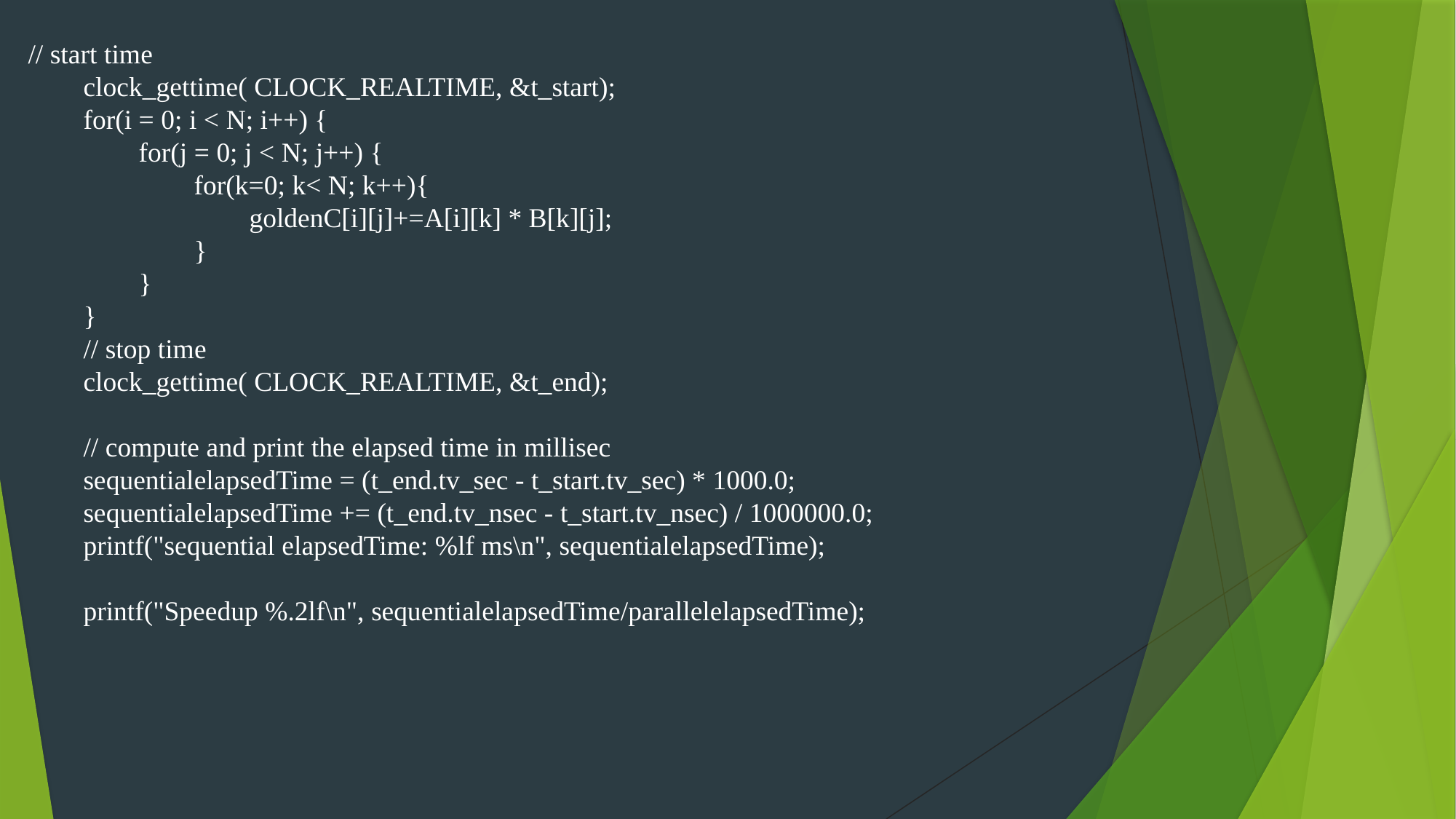

// start time
        clock_gettime( CLOCK_REALTIME, &t_start);
        for(i = 0; i < N; i++) {
                for(j = 0; j < N; j++) {
                        for(k=0; k< N; k++){
                                goldenC[i][j]+=A[i][k] * B[k][j];
                        }
                }
        }
        // stop time
        clock_gettime( CLOCK_REALTIME, &t_end);

        // compute and print the elapsed time in millisec
        sequentialelapsedTime = (t_end.tv_sec - t_start.tv_sec) * 1000.0;
        sequentialelapsedTime += (t_end.tv_nsec - t_start.tv_nsec) / 1000000.0;
        printf("sequential elapsedTime: %lf ms\n", sequentialelapsedTime);

        printf("Speedup %.2lf\n", sequentialelapsedTime/parallelelapsedTime);